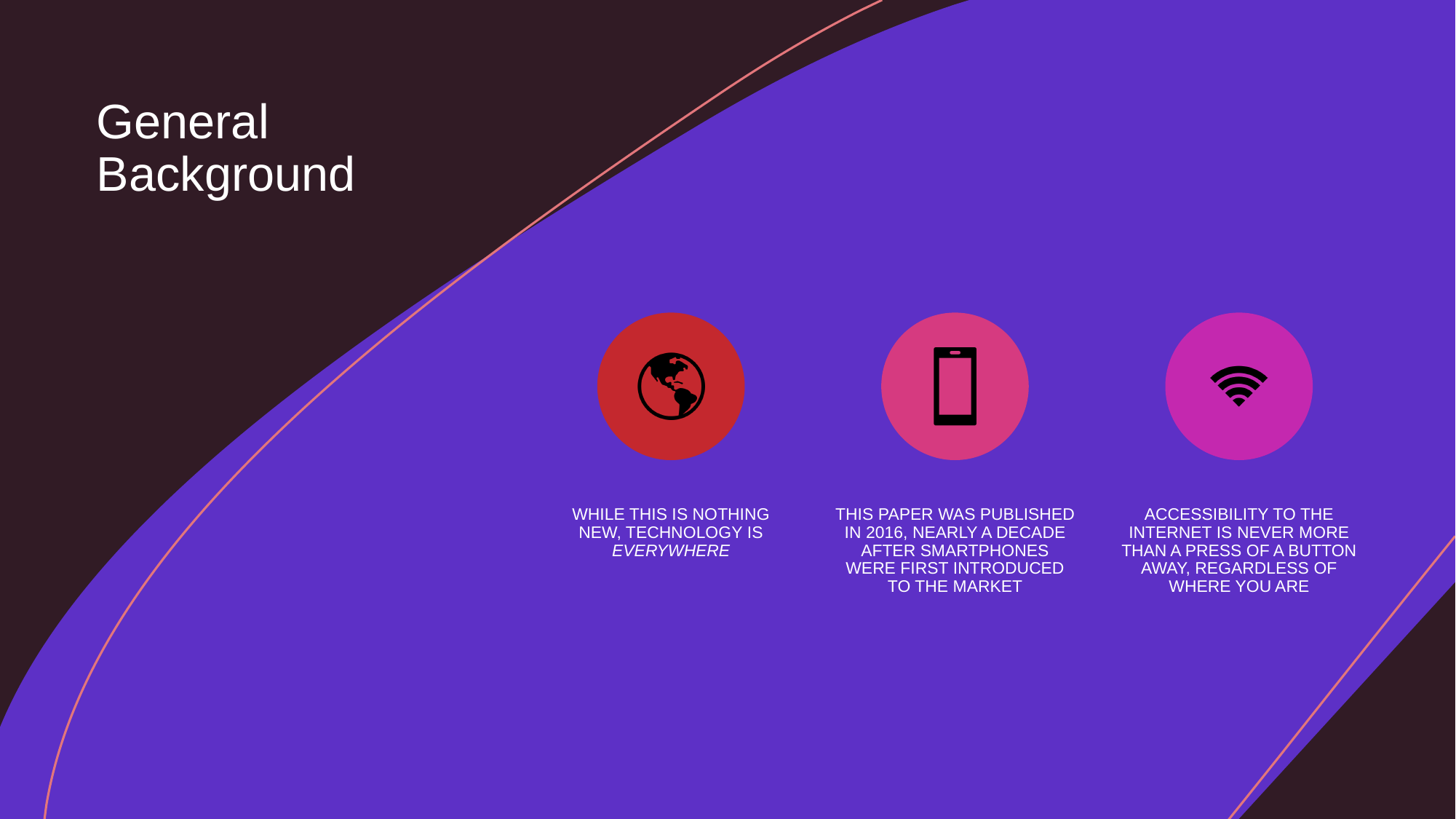

# General Background
While this is nothing new, technology is everywhere
This paper was published in 2016, nearly a decade after smartphones were first introduced to the market
Accessibility to the internet is never more than a press of a button away, regardless of where you are